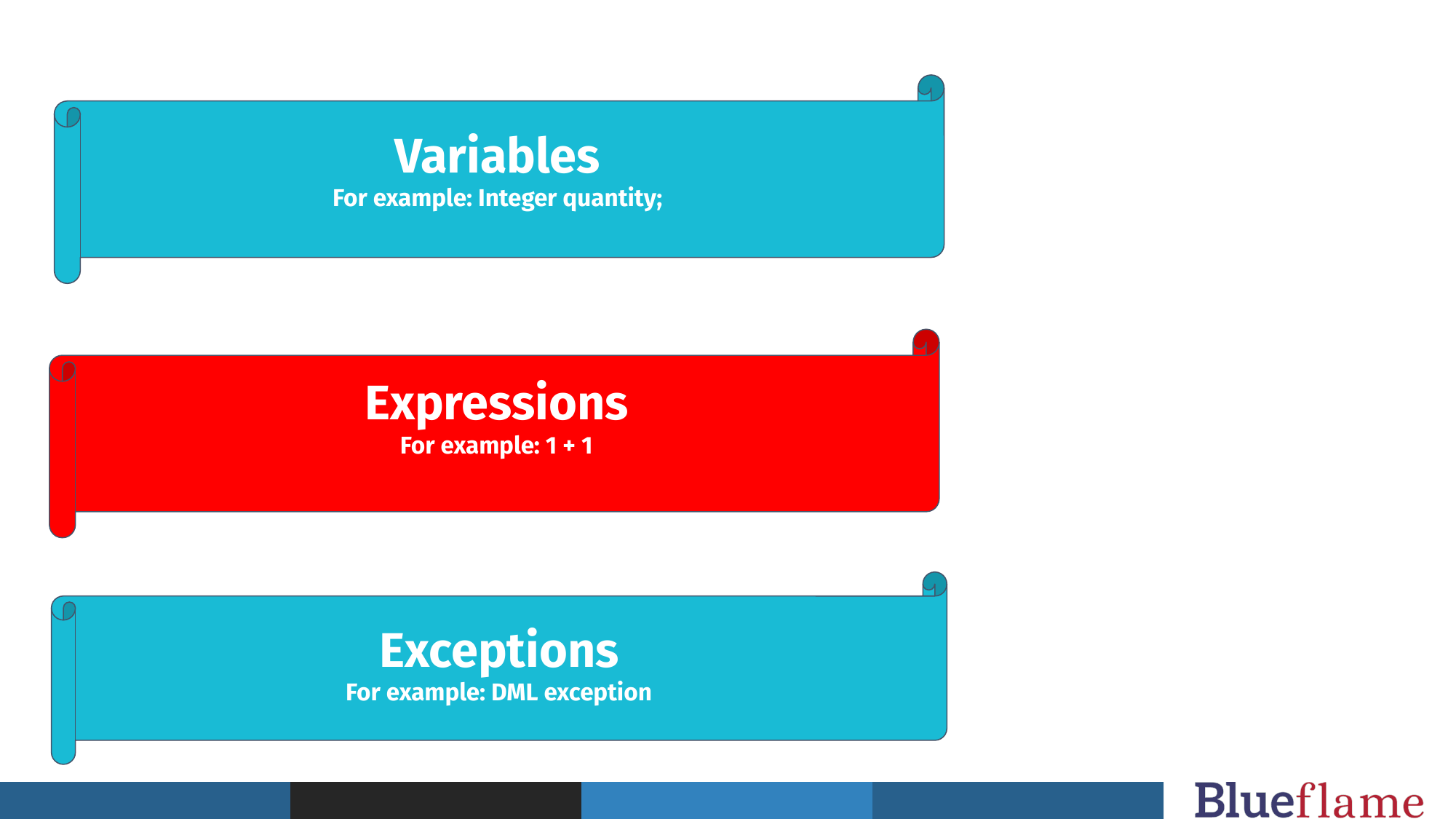

Variables
For example: Integer quantity;

Expressions
For example: 1 + 1

Exceptions
For example: DML exception